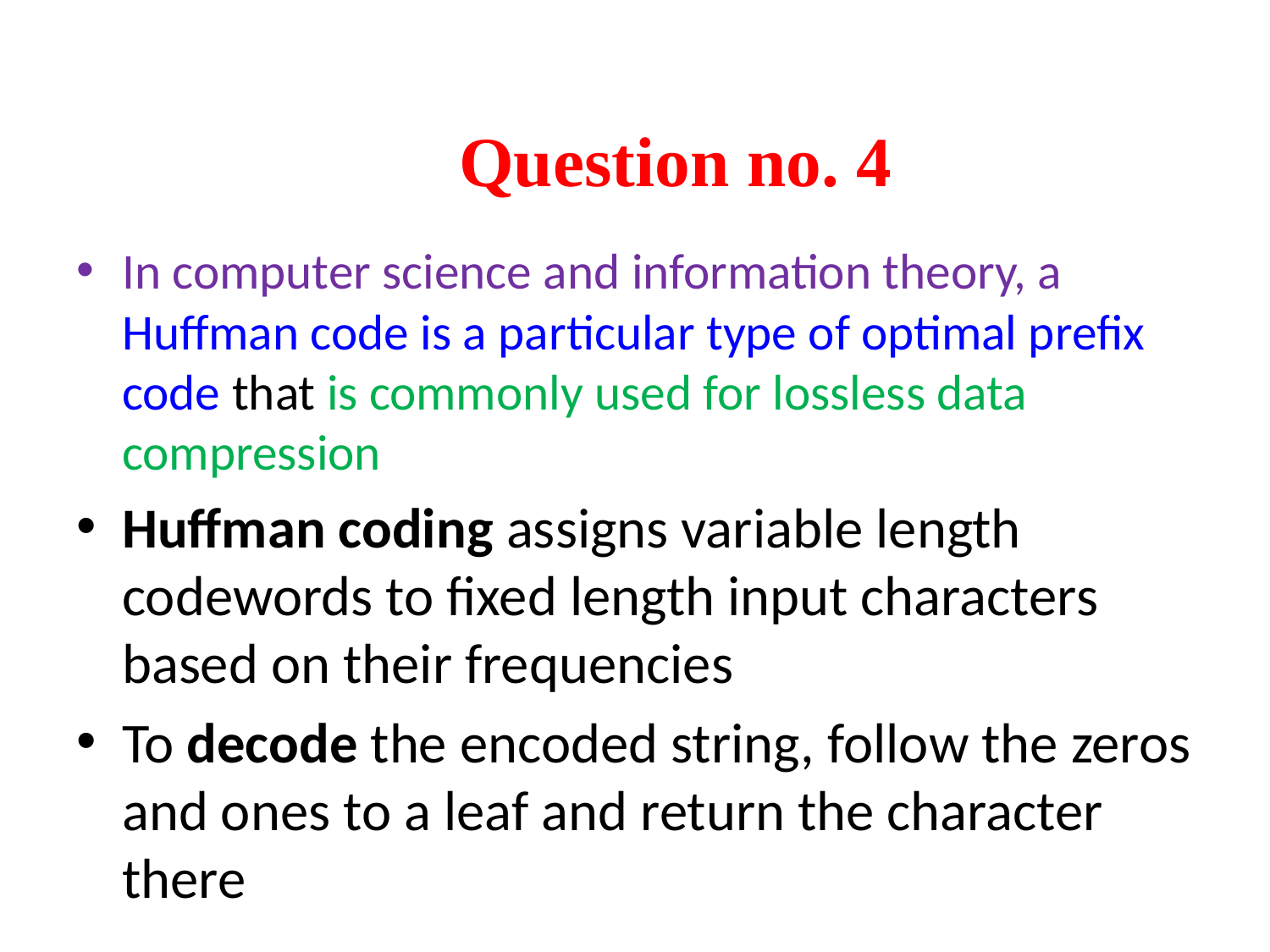

# Question no. 4
In computer science and information theory, a Huffman code is a particular type of optimal prefix code that is commonly used for lossless data compression
Huffman coding assigns variable length codewords to fixed length input characters based on their frequencies
To decode the encoded string, follow the zeros and ones to a leaf and return the character there